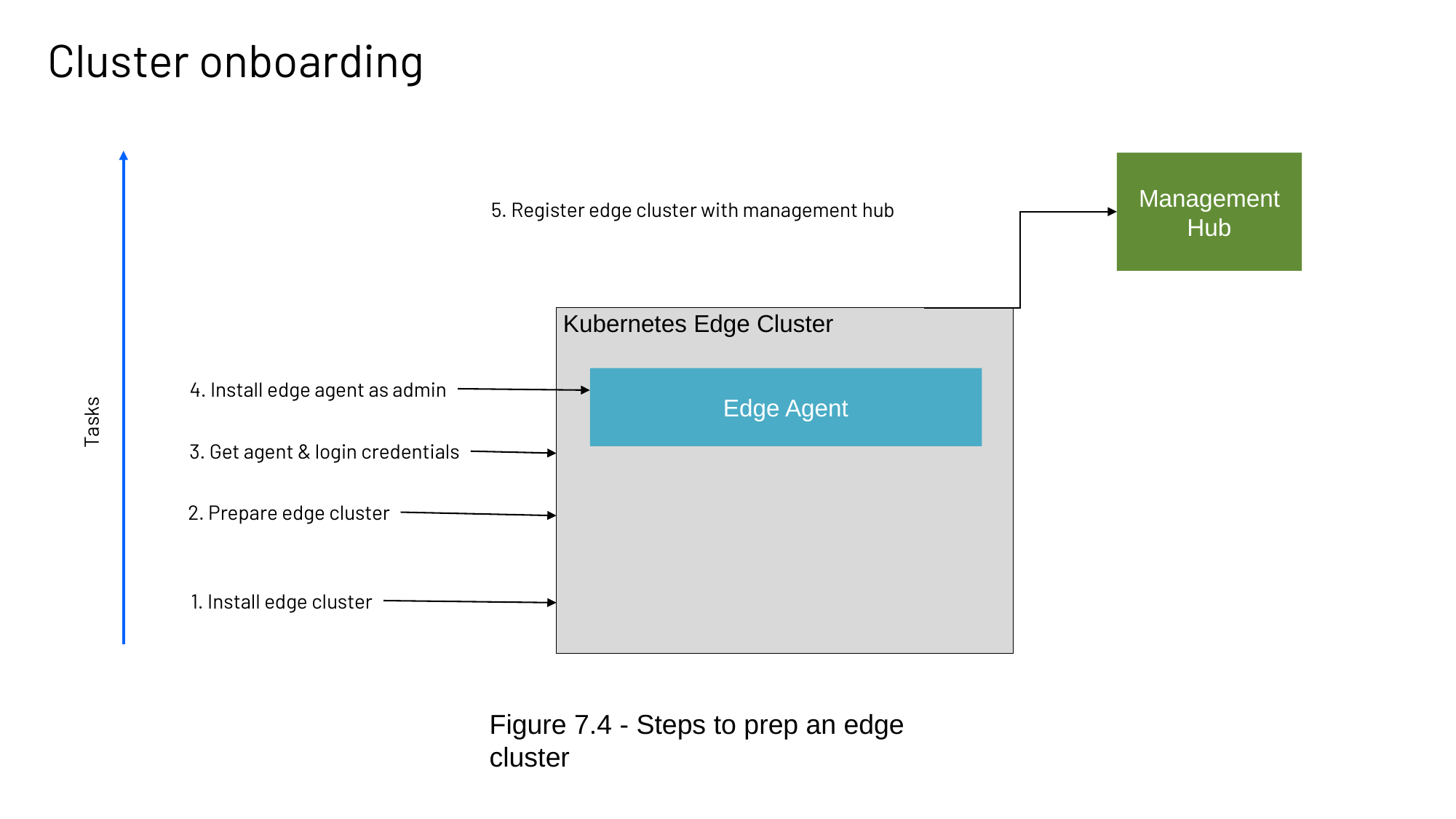

# Cluster onboarding
Management Hub
5. Register edge cluster with management hub
 Kubernetes Edge Cluster
Edge Agent
4. Install edge agent as admin
Tasks
3. Get agent & login credentials
2. Prepare edge cluster
1. Install edge cluster
Figure 7.4 - Steps to prep an edge cluster